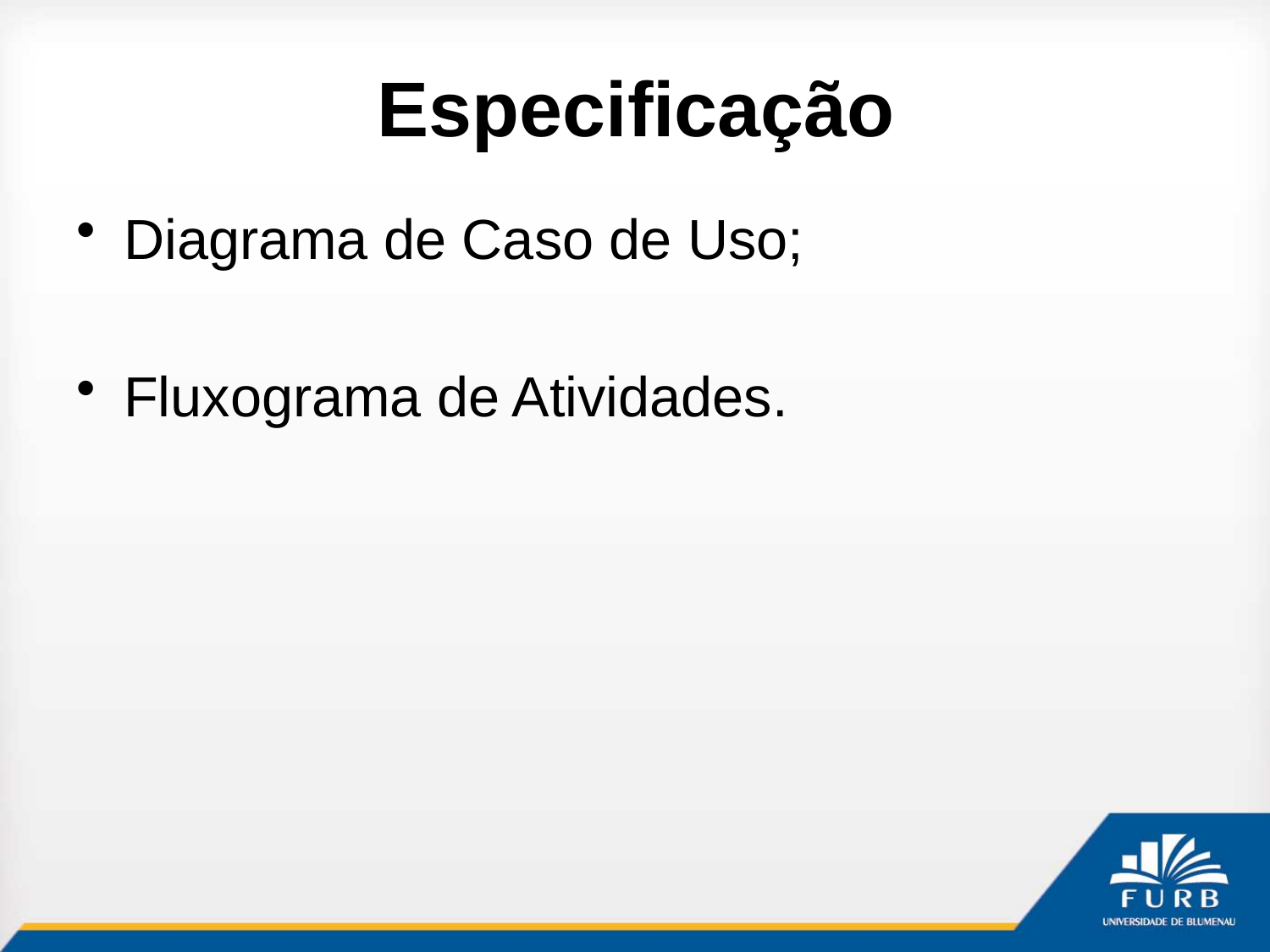

# Especificação
Diagrama de Caso de Uso;

Fluxograma de Atividades.